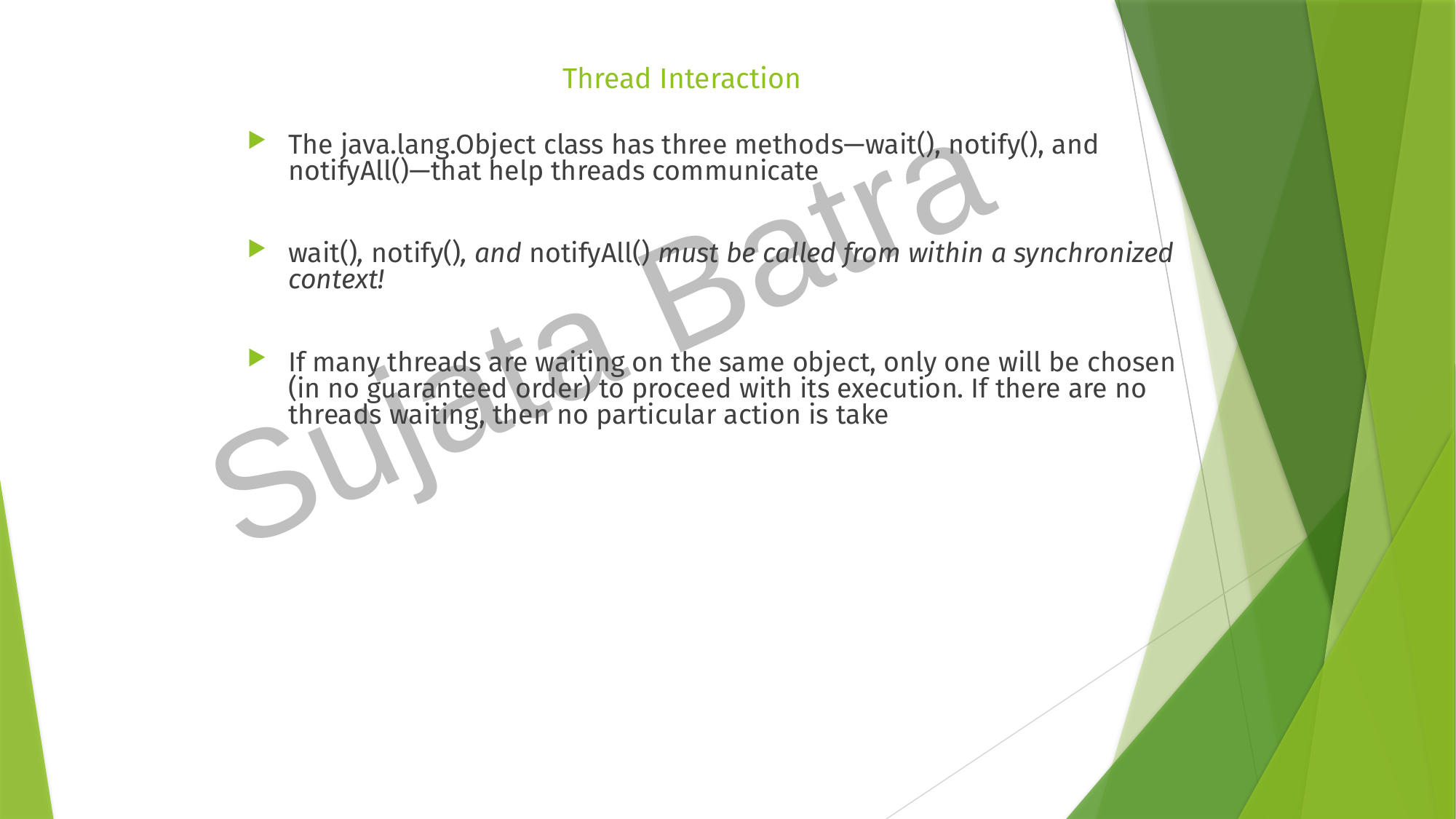

# Thread Interaction
The java.lang.Object class has three methods—wait(), notify(), and notifyAll()—that help threads communicate

wait(), notify(), and notifyAll() must be called from within a synchronized context!

If many threads are waiting on the same object, only one will be chosen (in no guaranteed order) to proceed with its execution. If there are no threads waiting, then no particular action is take

Sujata Batra